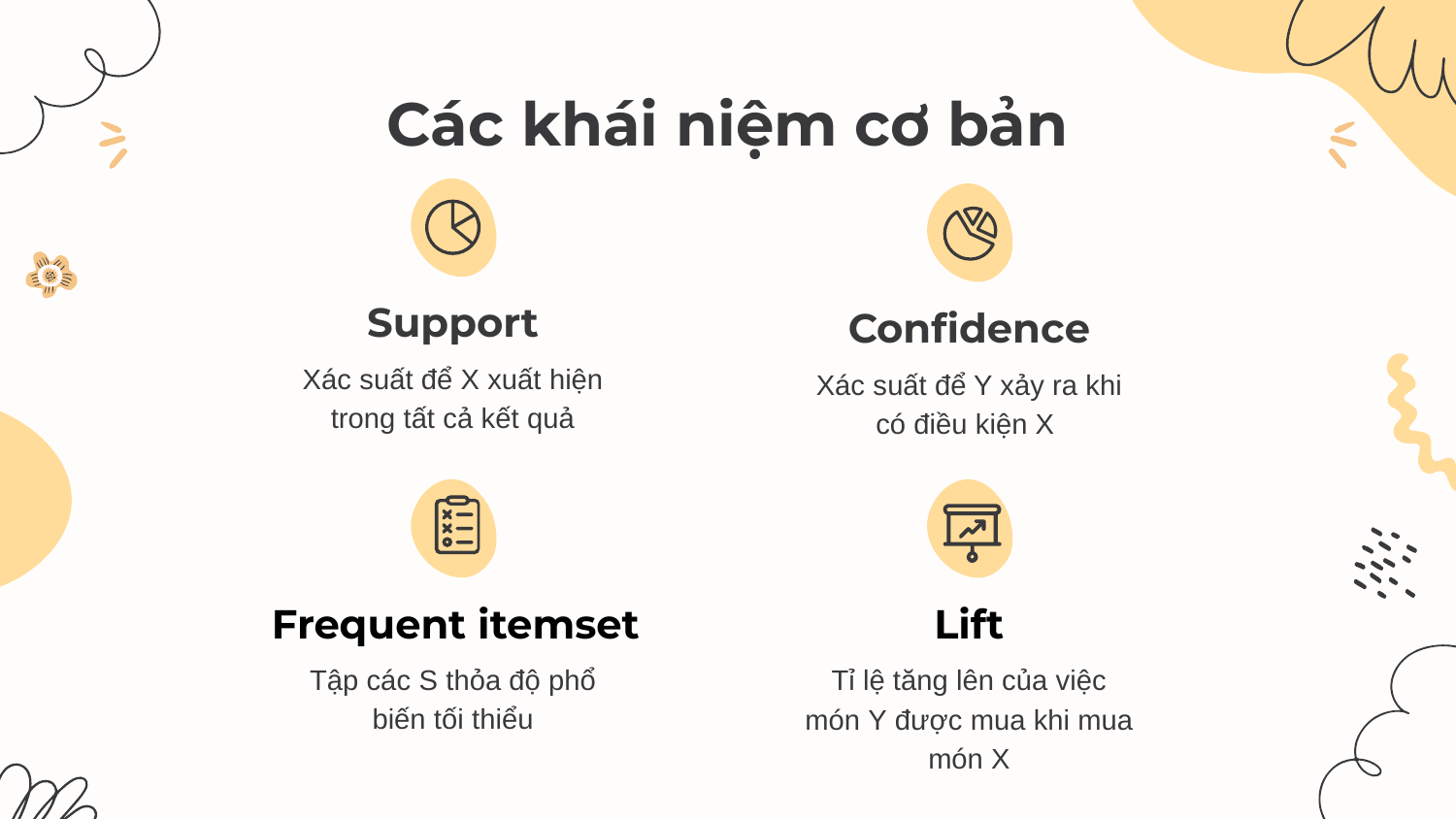

# Các khái niệm cơ bản

Support
Confidence
Xác suất để X xuất hiện trong tất cả kết quả
Xác suất để Y xảy ra khi có điều kiện X

Frequent itemset
Lift
Tập các S thỏa độ phổ biến tối thiểu
Tỉ lệ tăng lên của việc món Y được mua khi mua món X